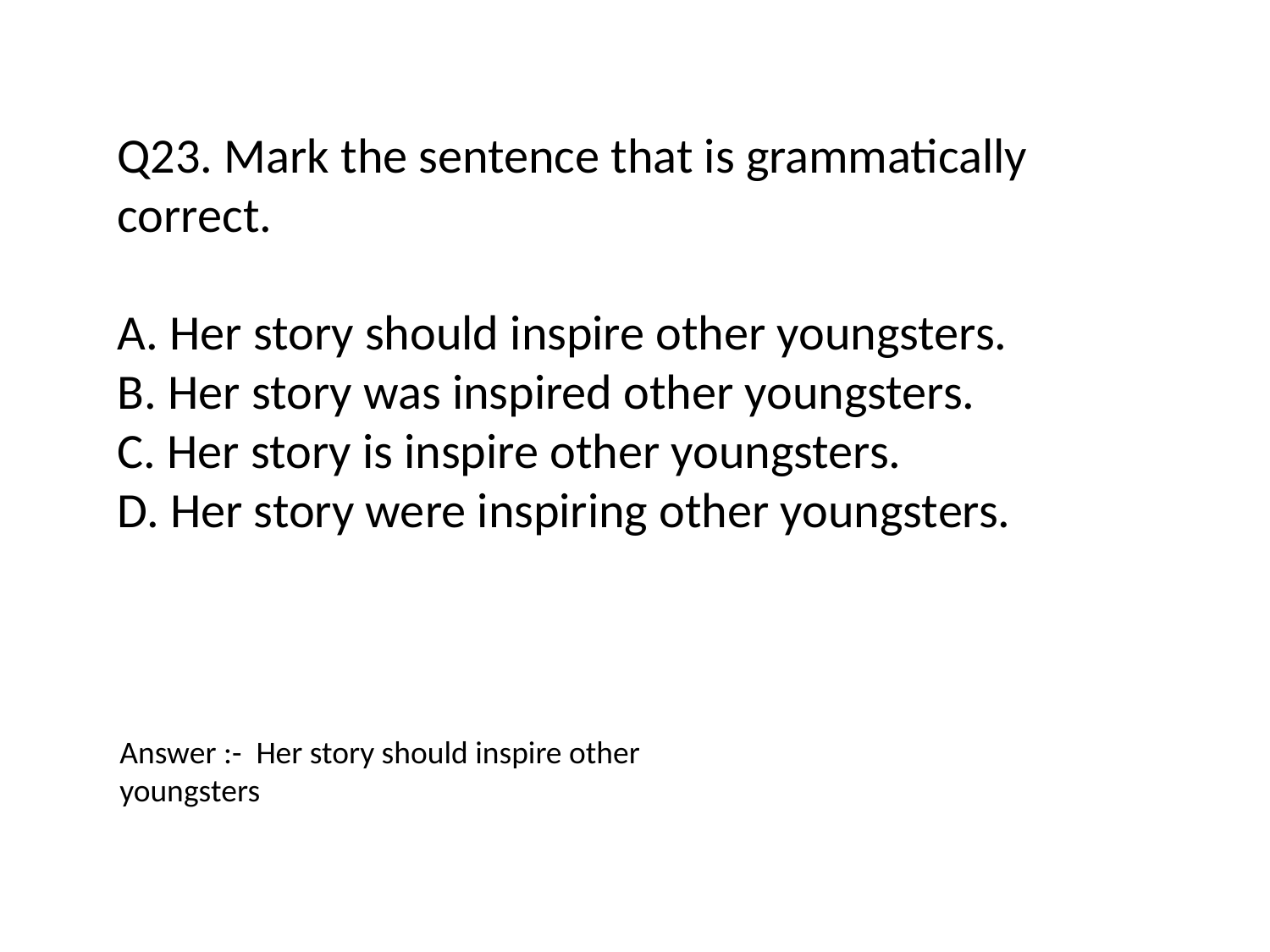

Q23. Mark the sentence that is grammatically correct.

A. Her story should inspire other youngsters.
B. Her story was inspired other youngsters.
C. Her story is inspire other youngsters.
D. Her story were inspiring other youngsters.

Answer :-  Her story should inspire other youngsters